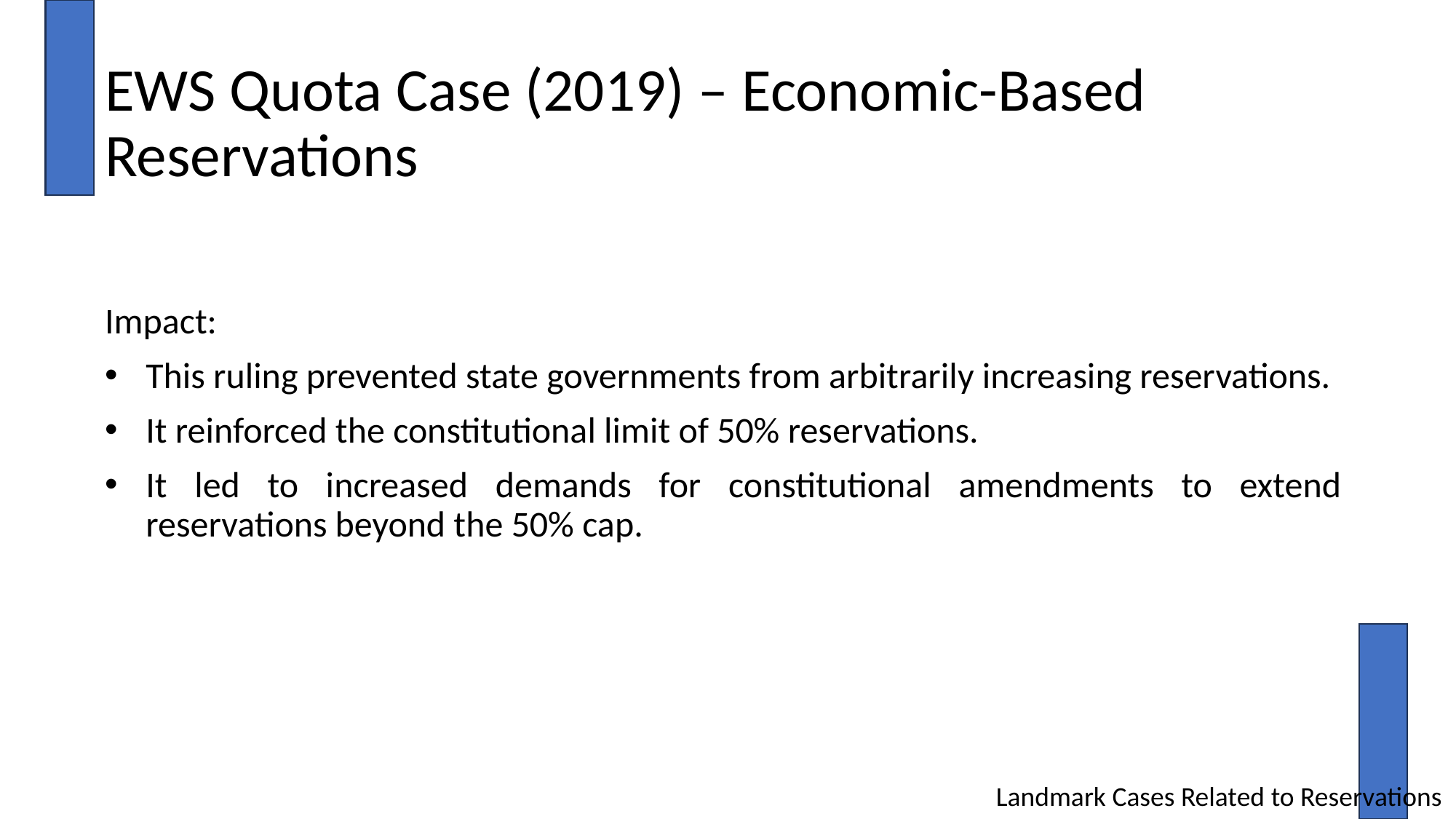

# EWS Quota Case (2019) – Economic-Based Reservations
Impact:
This ruling prevented state governments from arbitrarily increasing reservations.
It reinforced the constitutional limit of 50% reservations.
It led to increased demands for constitutional amendments to extend reservations beyond the 50% cap.

Landmark Cases Related to Reservations